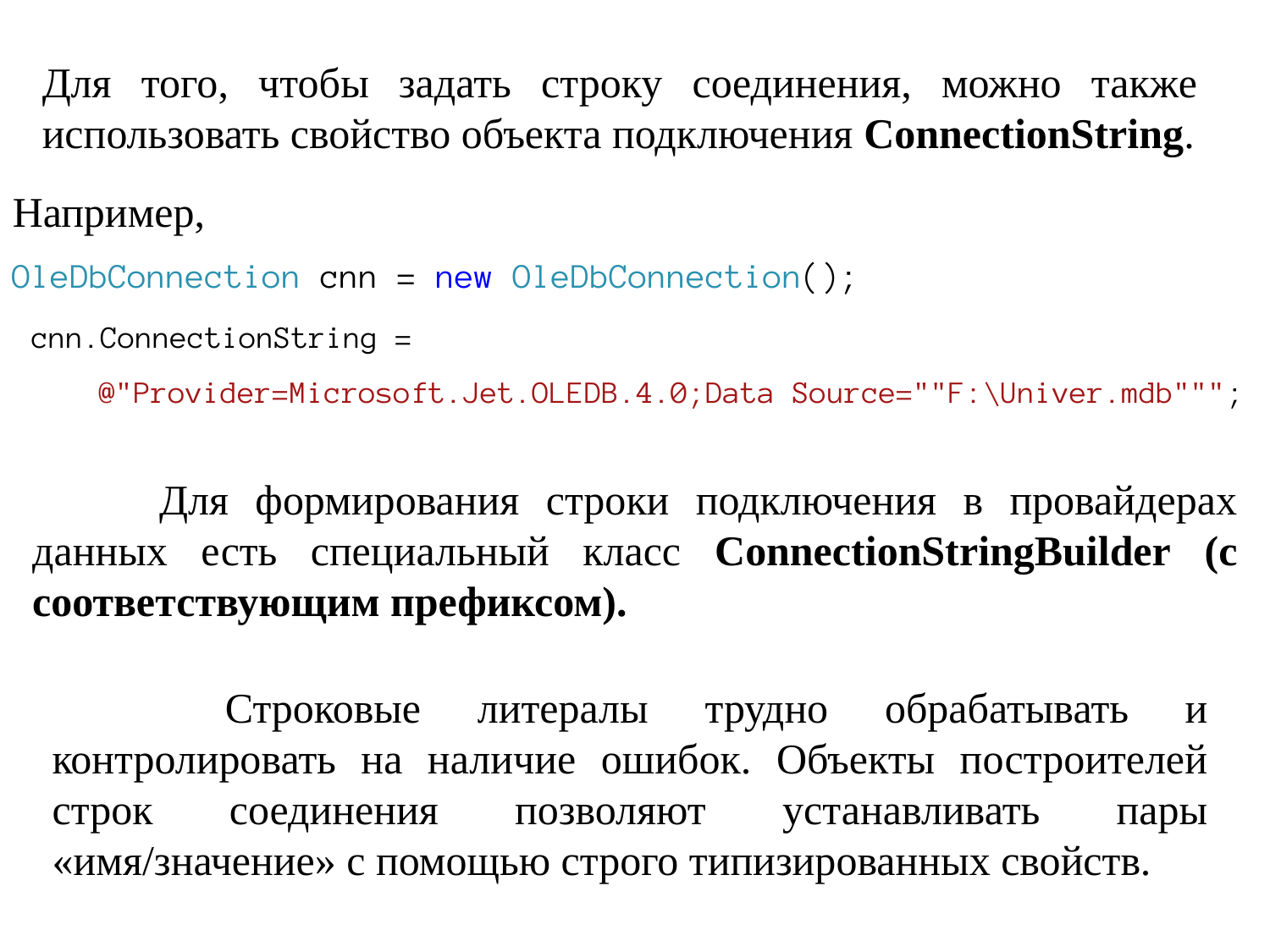

Для того, чтобы задать строку соединения, можно также использовать свойство объекта подключения ConnectionString.
Например,
OleDbConnection cnn = new OleDbConnection();
 cnn.ConnectionString =
     @"Provider=Microsoft.Jet.OLEDB.4.0;Data Source=""F:\Univer.mdb""";
	Для формирования строки подключения в провайдерах данных есть специальный класс ConnectionStringBuilder (с соответствующим префиксом).
 	Строковые литералы трудно обрабатывать и контролировать на наличие ошибок. Объекты построителей строк соединения позволяют устанавливать пары «имя/значение» с помощью строго типизированных свойств.